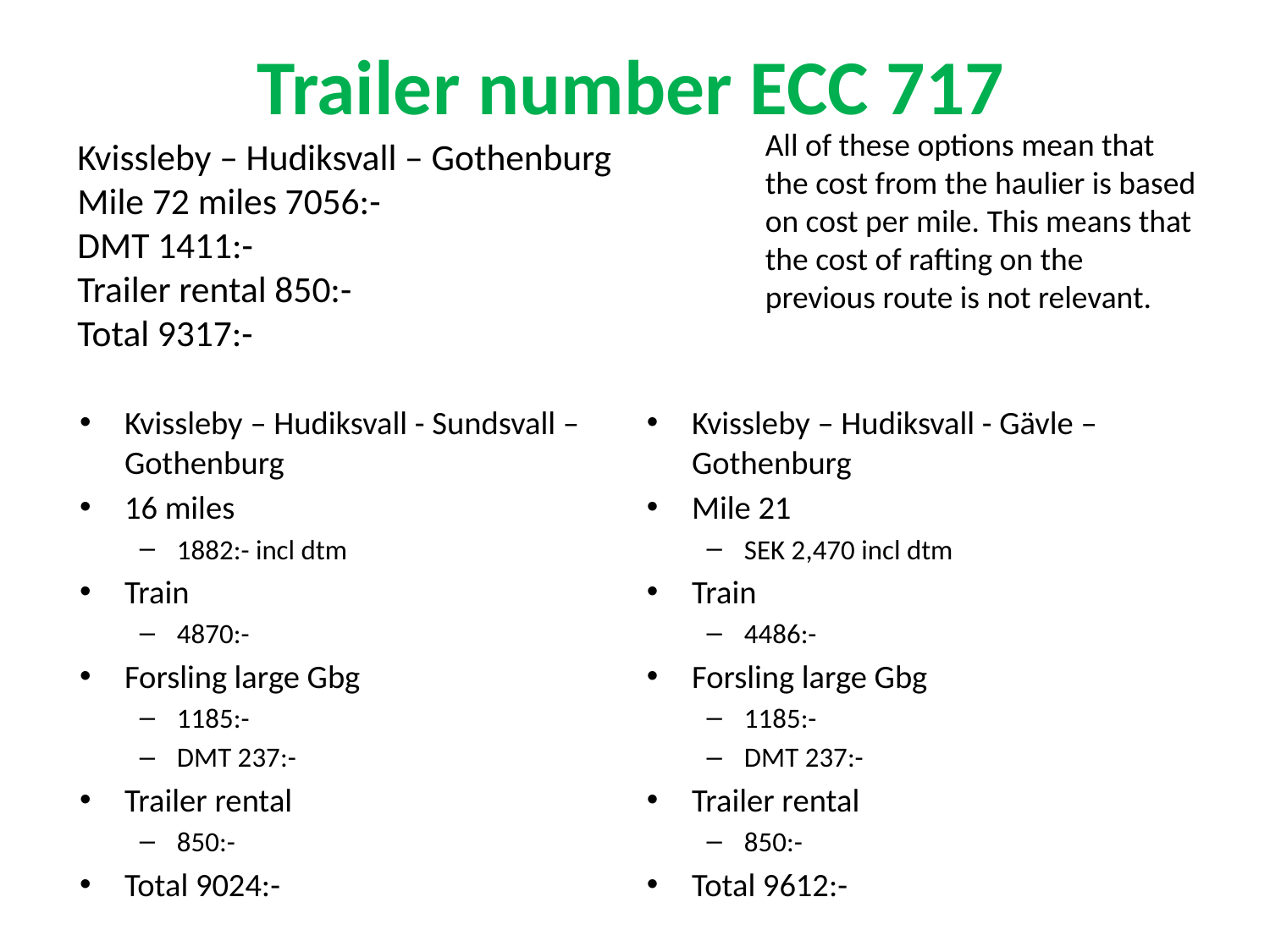

Trailer number ECC 717
All of these options mean that the cost from the haulier is based on cost per mile. This means that the cost of rafting on the previous route is not relevant.
# Kvissleby – Hudiksvall – Gothenburg Mile 72 miles 7056:- DMT 1411:- Trailer rental 850:- Total 9317:-
Kvissleby – Hudiksvall - Gävle – Gothenburg
Mile 21
SEK 2,470 incl dtm
Train
4486:-
Forsling large Gbg
1185:-
DMT 237:-
Trailer rental
850:-
Total 9612:-

Kvissleby – Hudiksvall - Sundsvall – Gothenburg
16 miles
1882:- incl dtm
Train
4870:-
Forsling large Gbg
1185:-
DMT 237:-
Trailer rental
850:-
Total 9024:-